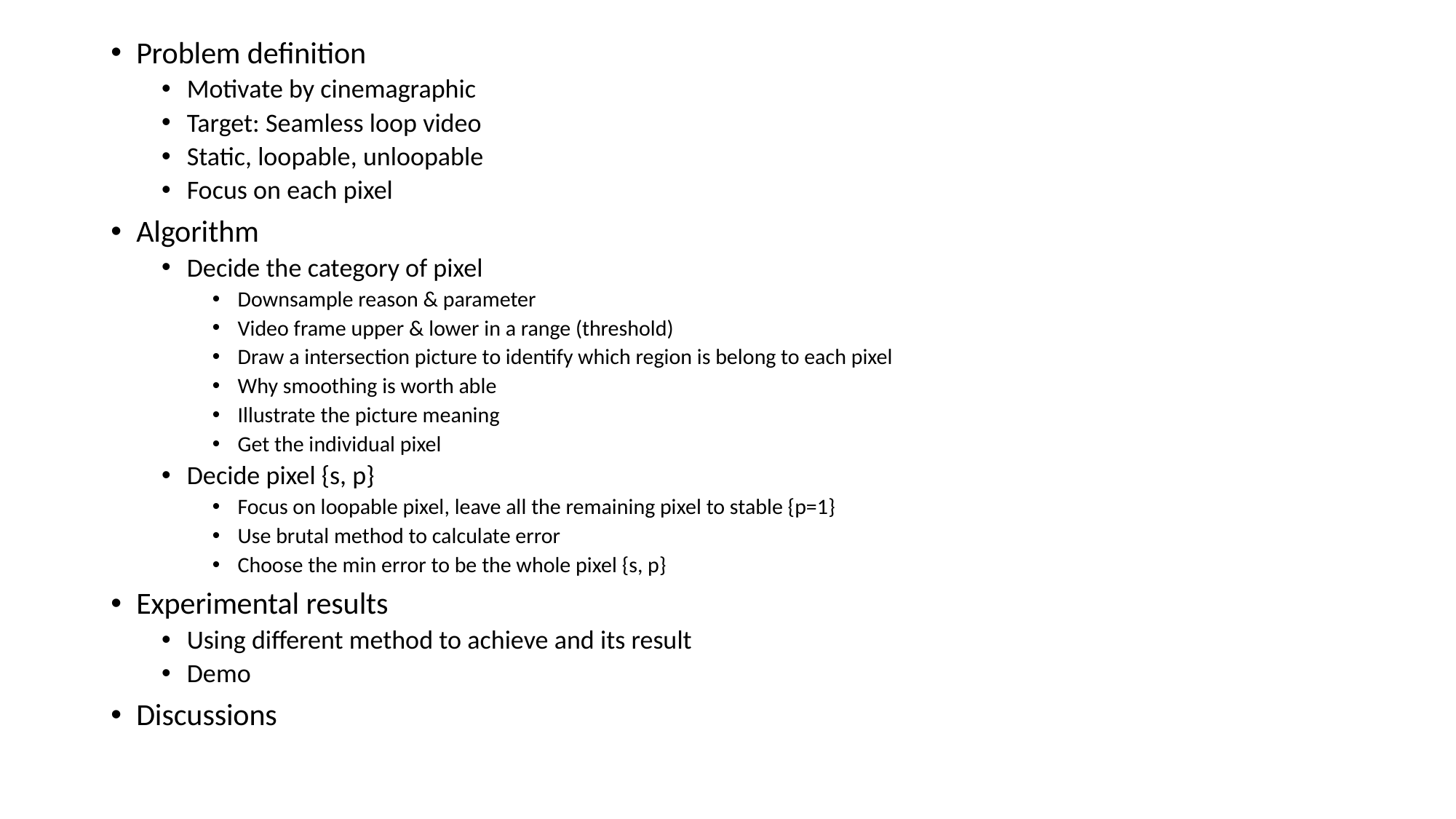

Problem definition
Motivate by cinemagraphic
Target: Seamless loop video
Static, loopable, unloopable
Focus on each pixel
Algorithm
Decide the category of pixel
Downsample reason & parameter
Video frame upper & lower in a range (threshold)
Draw a intersection picture to identify which region is belong to each pixel
Why smoothing is worth able
Illustrate the picture meaning
Get the individual pixel
Decide pixel {s, p}
Focus on loopable pixel, leave all the remaining pixel to stable {p=1}
Use brutal method to calculate error
Choose the min error to be the whole pixel {s, p}
Experimental results
Using different method to achieve and its result
Demo
Discussions